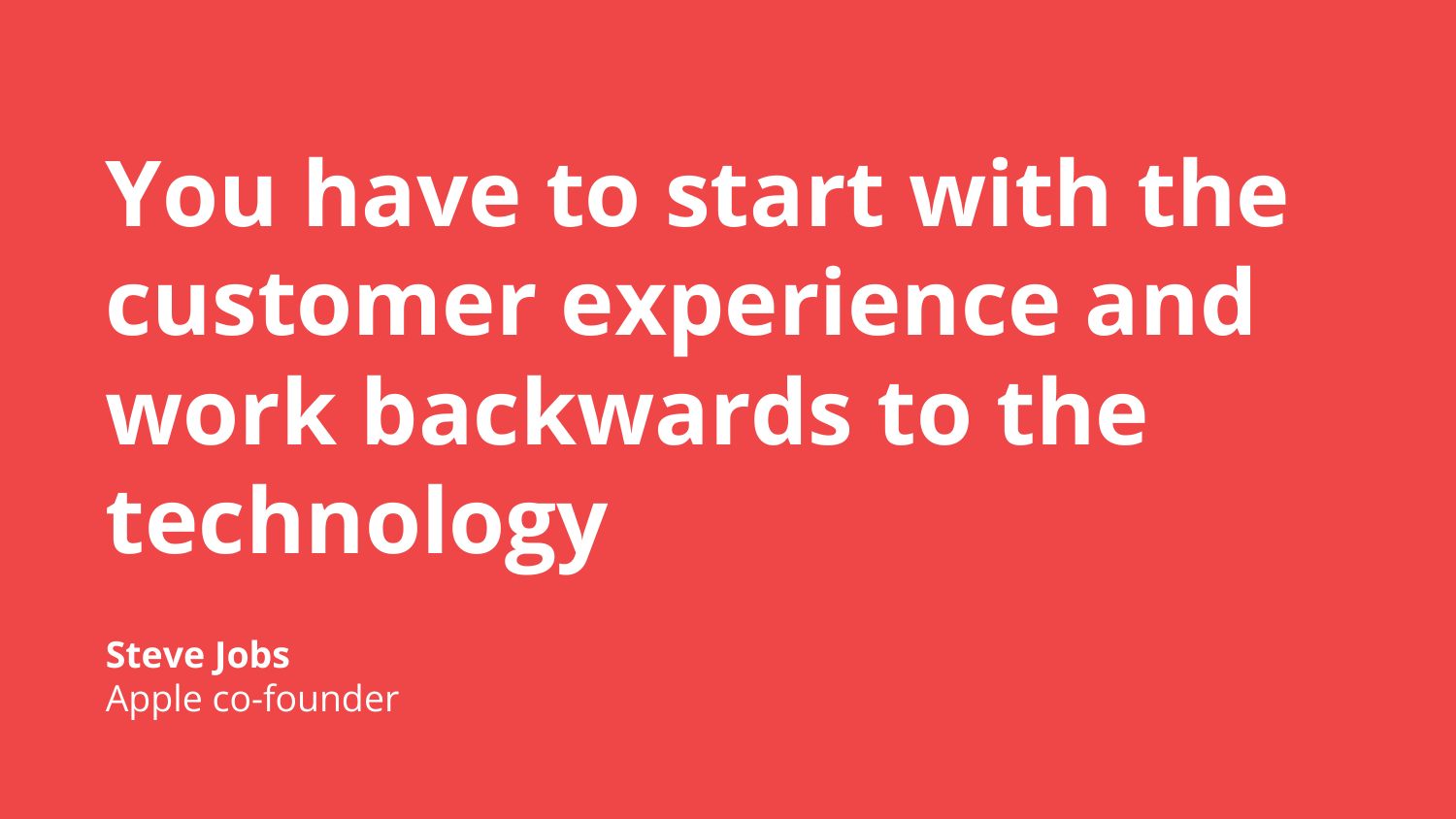

You have to start with the customer experience and work backwards to the technology

Steve Jobs
Apple co-founder